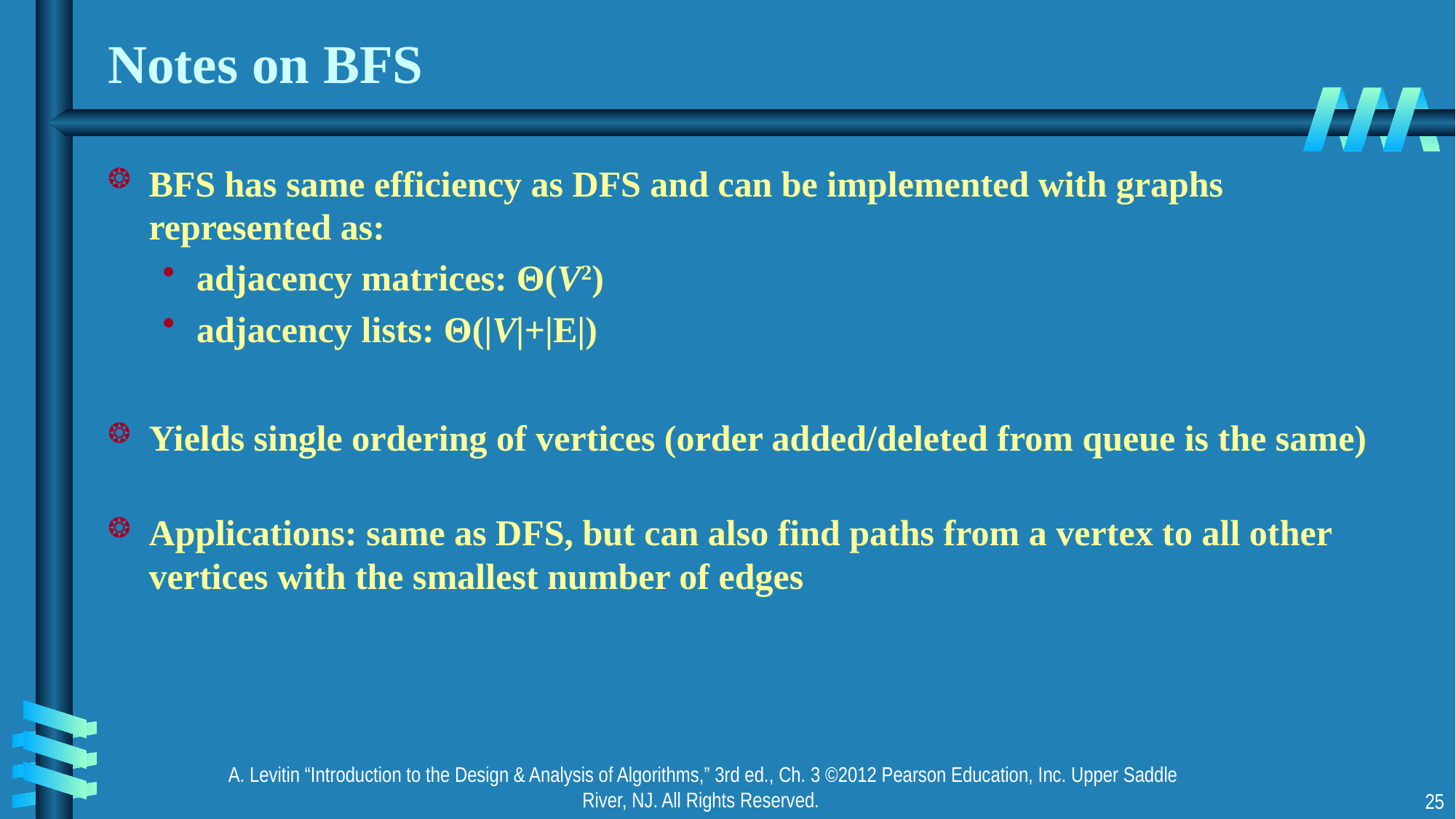

# Notes on BFS
BFS has same efficiency as DFS and can be implemented with graphs represented as:
adjacency matrices: Θ(V2)
adjacency lists: Θ(|V|+|E|)

Yields single ordering of vertices (order added/deleted from queue is the same)
Applications: same as DFS, but can also find paths from a vertex to all other vertices with the smallest number of edges

A. Levitin “Introduction to the Design & Analysis of Algorithms,” 3rd ed., Ch. 3 ©2012 Pearson Education, Inc. Upper Saddle River, NJ. All Rights Reserved.
25